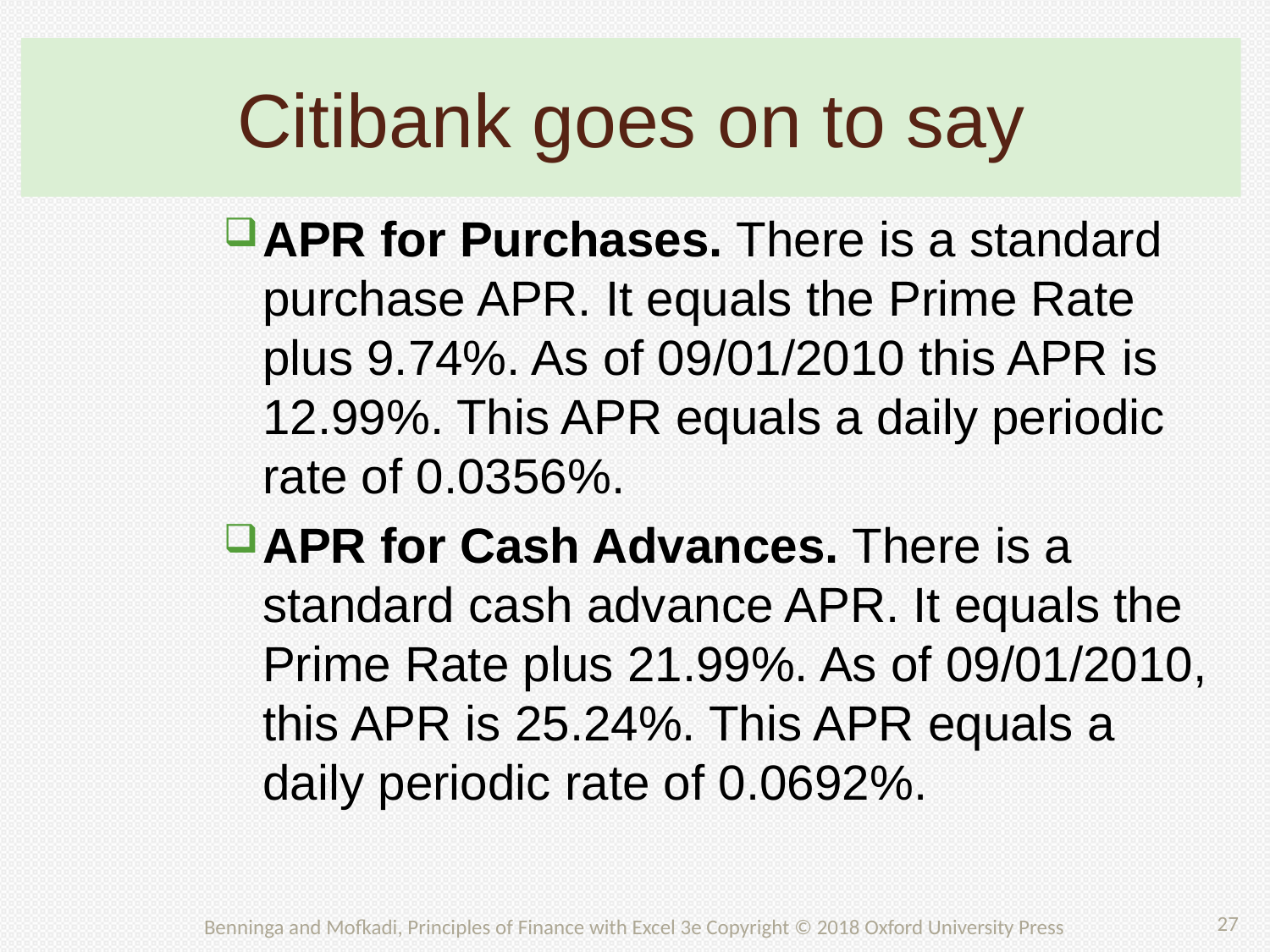

# Citibank goes on to say
APR for Purchases. There is a standard purchase APR. It equals the Prime Rate plus 9.74%. As of 09/01/2010 this APR is 12.99%. This APR equals a daily periodic rate of 0.0356%.
APR for Cash Advances. There is a standard cash advance APR. It equals the Prime Rate plus 21.99%. As of 09/01/2010, this APR is 25.24%. This APR equals a daily periodic rate of 0.0692%.

27
Benninga and Mofkadi, Principles of Finance with Excel 3e Copyright © 2018 Oxford University Press